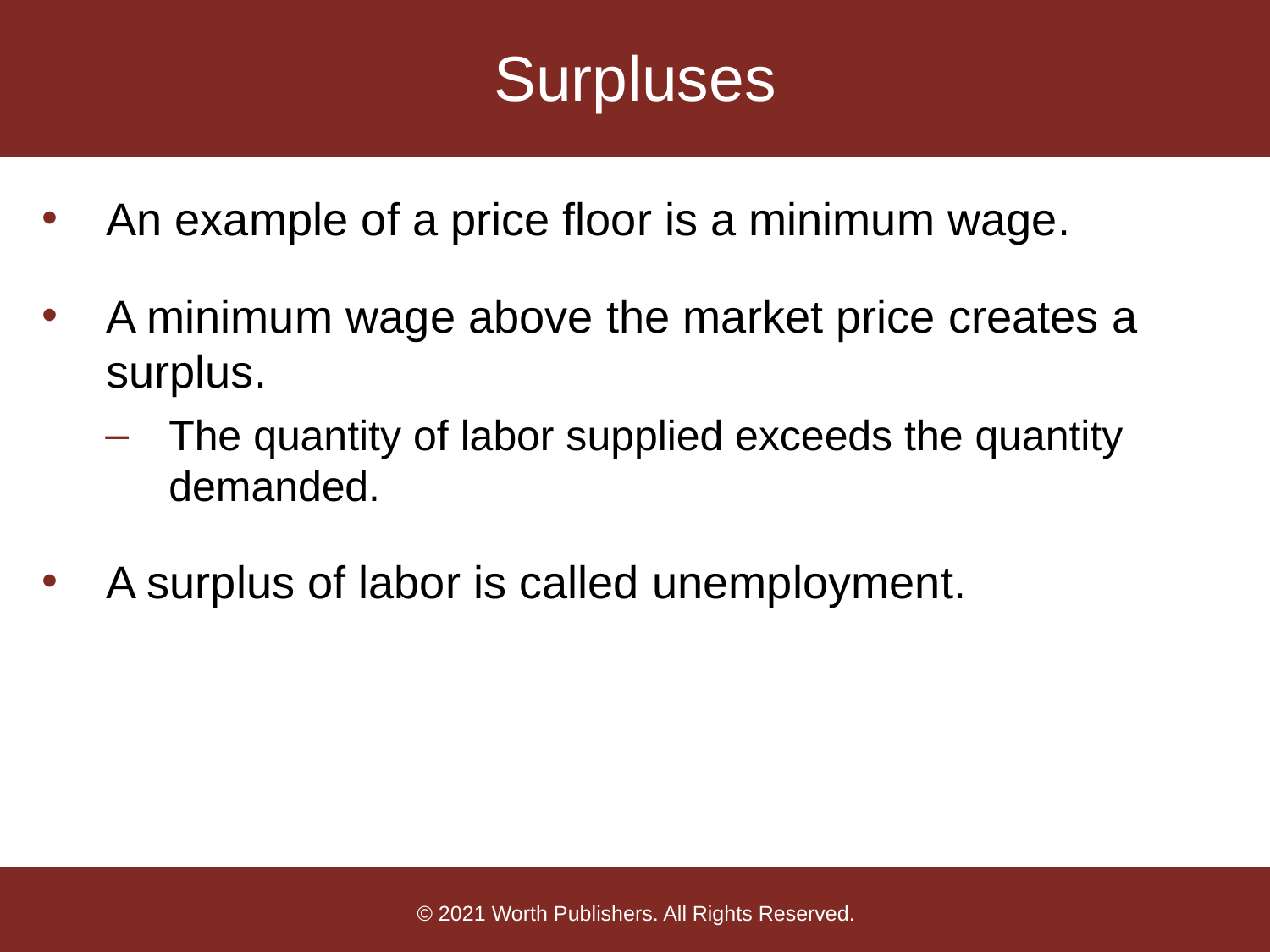

# Surpluses
An example of a price floor is a minimum wage.
A minimum wage above the market price creates a surplus.
The quantity of labor supplied exceeds the quantity demanded.
A surplus of labor is called unemployment.